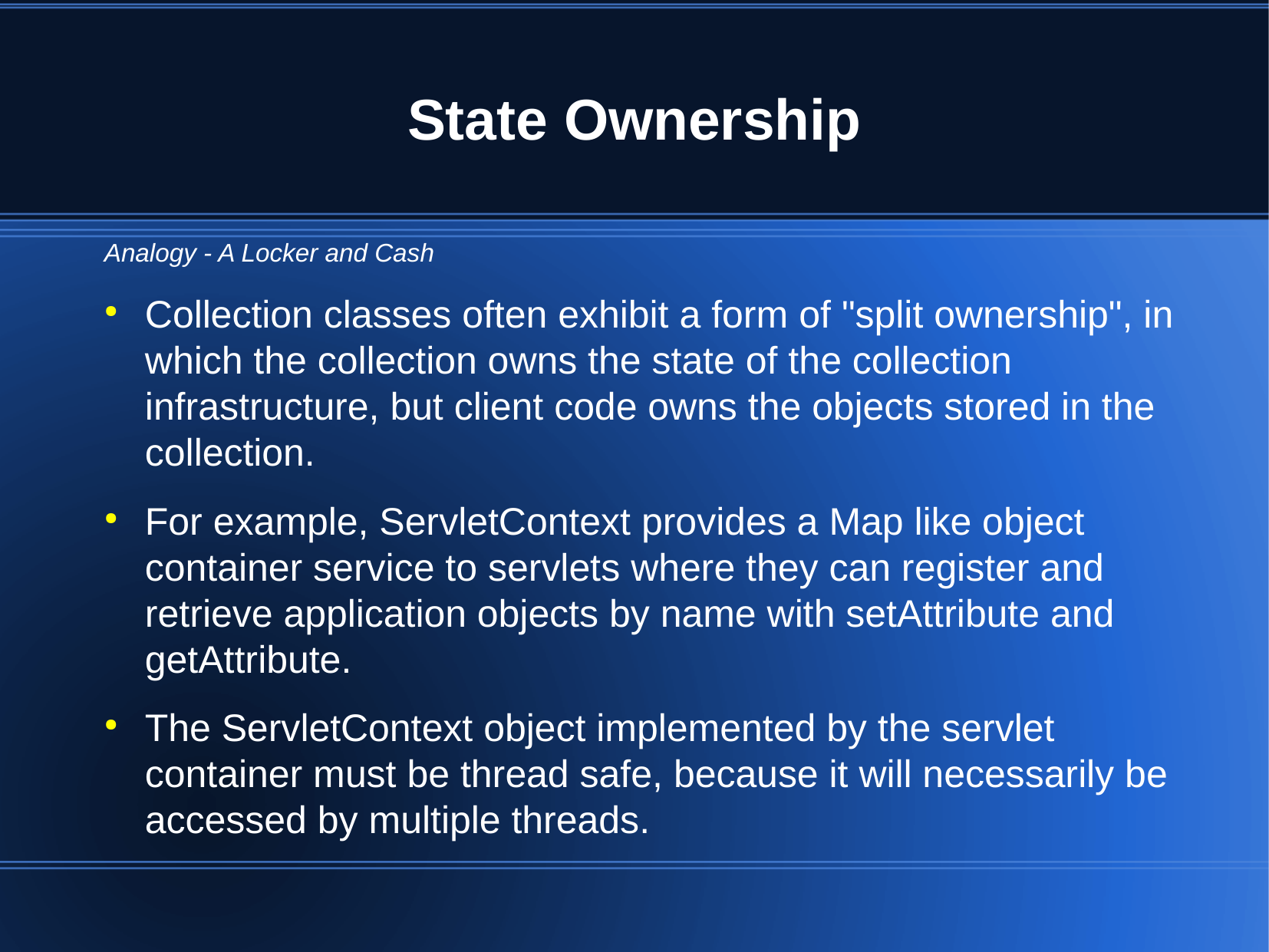

State Ownership
Analogy - A Locker and Cash
Collection classes often exhibit a form of "split ownership", in which the collection owns the state of the collection infrastructure, but client code owns the objects stored in the collection.
For example, ServletContext provides a Map like object container service to servlets where they can register and retrieve application objects by name with setAttribute and getAttribute.
The ServletContext object implemented by the servlet container must be thread safe, because it will necessarily be accessed by multiple threads.